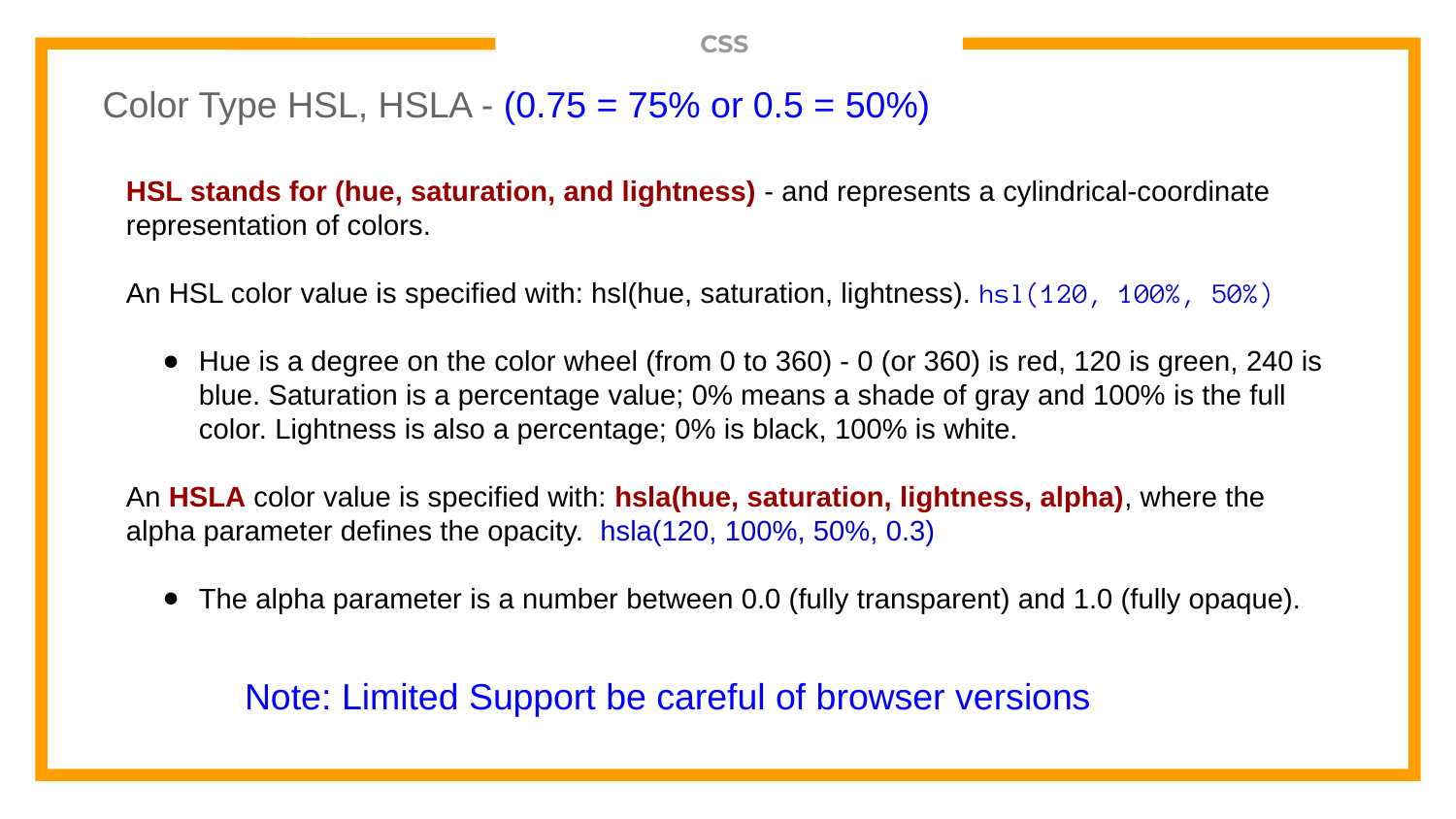

# CSS
Color Type HSL, HSLA - (0.75 = 75% or 0.5 = 50%)
HSL stands for (hue, saturation, and lightness) - and represents a cylindrical-coordinate representation of colors.

An HSL color value is specified with: hsl(hue, saturation, lightness). hsl(120, 100%, 50%)

Hue is a degree on the color wheel (from 0 to 360) - 0 (or 360) is red, 120 is green, 240 is blue. Saturation is a percentage value; 0% means a shade of gray and 100% is the full color. Lightness is also a percentage; 0% is black, 100% is white.

An HSLA color value is specified with: hsla(hue, saturation, lightness, alpha), where the alpha parameter defines the opacity.  hsla(120, 100%, 50%, 0.3)

The alpha parameter is a number between 0.0 (fully transparent) and 1.0 (fully opaque).
Note: Limited Support be careful of browser versions